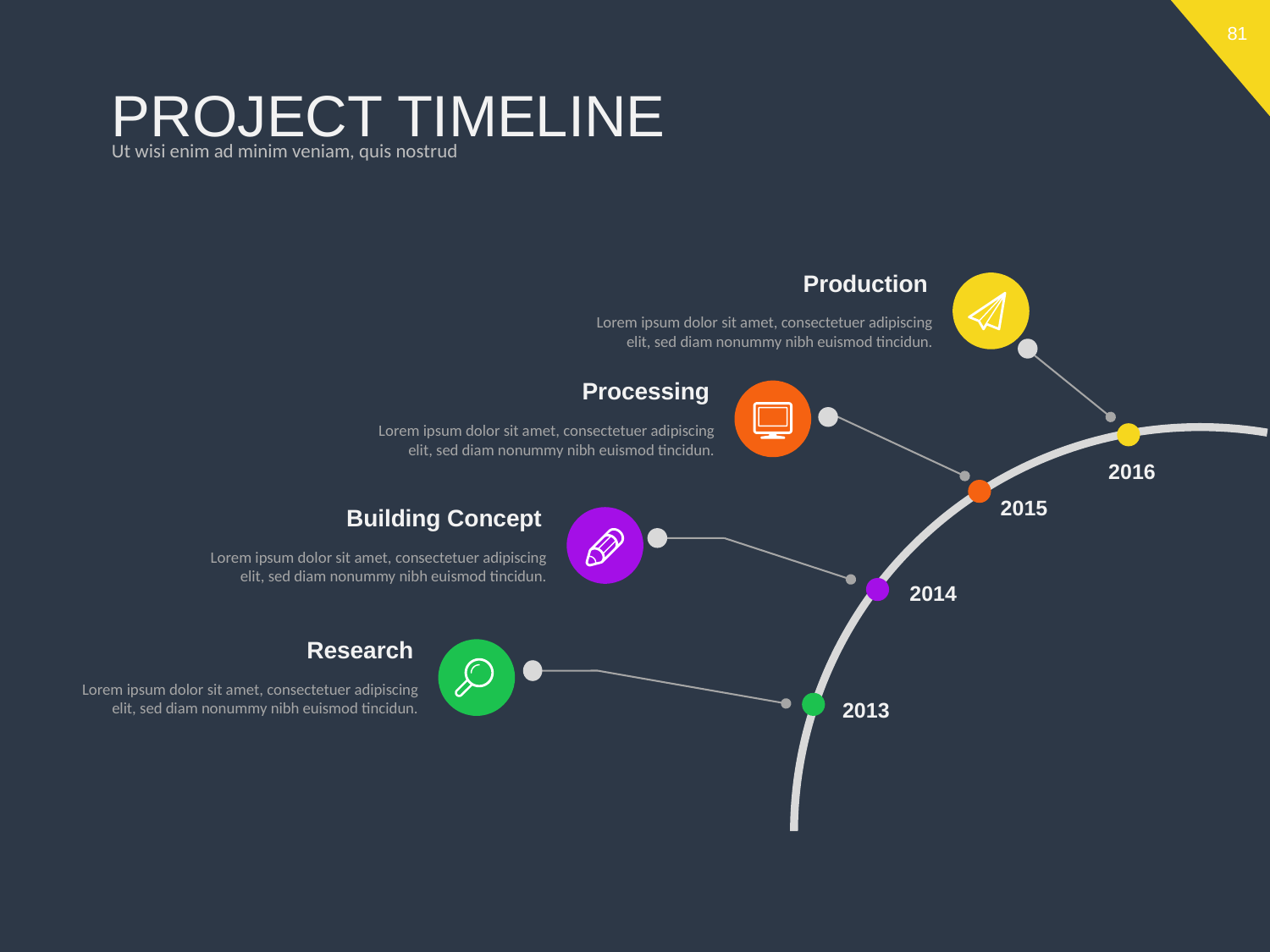

# PROJECT TIMELINE
Ut wisi enim ad minim veniam, quis nostrud
Production
Lorem ipsum dolor sit amet, consectetuer adipiscing elit, sed diam nonummy nibh euismod tincidun.

Processing
Lorem ipsum dolor sit amet, consectetuer adipiscing elit, sed diam nonummy nibh euismod tincidun.

2016

2015
Building Concept
Lorem ipsum dolor sit amet, consectetuer adipiscing elit, sed diam nonummy nibh euismod tincidun.

2014

Research
Lorem ipsum dolor sit amet, consectetuer adipiscing elit, sed diam nonummy nibh euismod tincidun.

2013